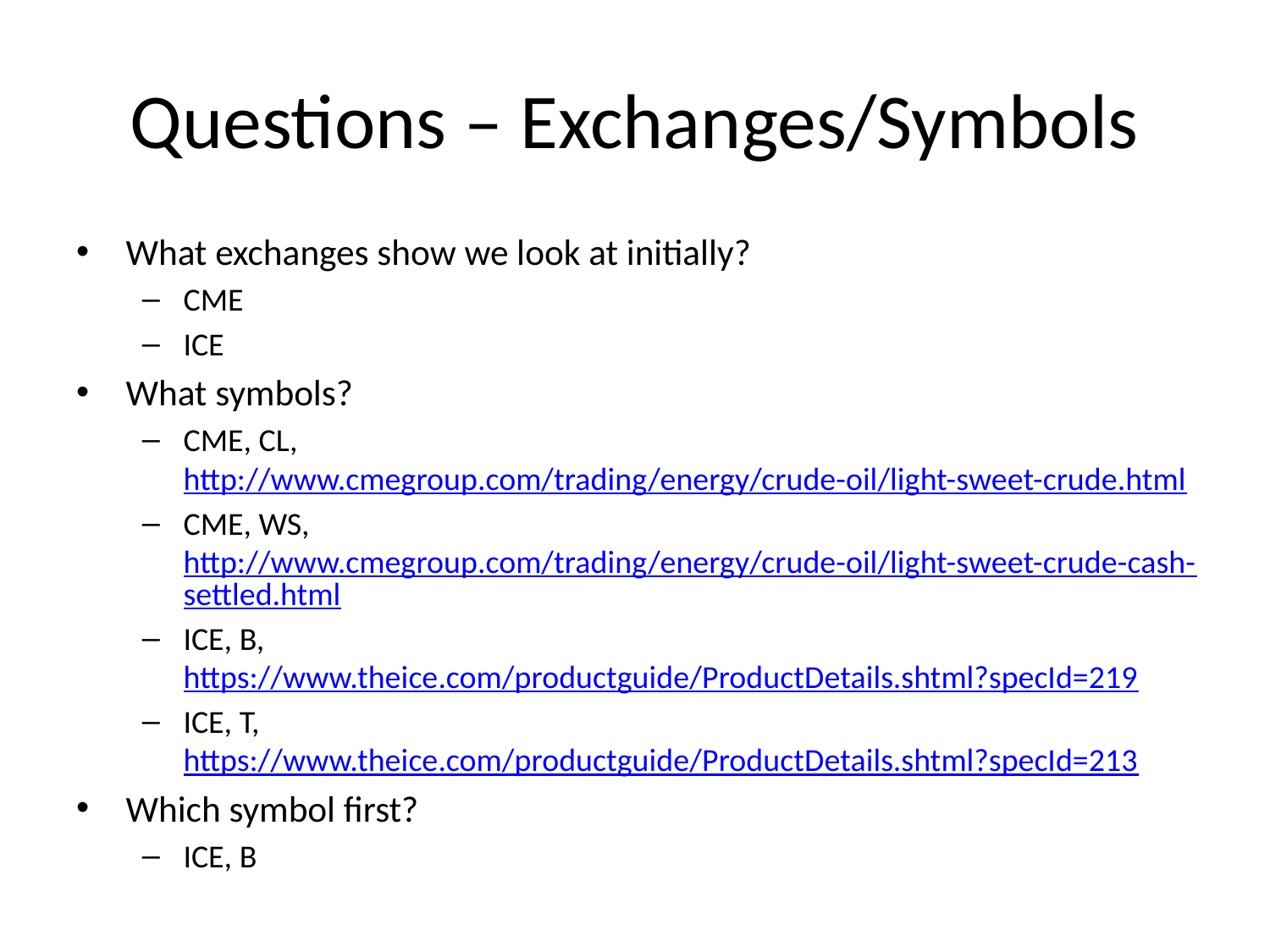

# Questions – Exchanges/Symbols
What exchanges show we look at initially?
CME
ICE
What symbols?
CME, CL, http://www.cmegroup.com/trading/energy/crude-oil/light-sweet-crude.html
CME, WS, http://www.cmegroup.com/trading/energy/crude-oil/light-sweet-crude-cash-settled.html
ICE, B, https://www.theice.com/productguide/ProductDetails.shtml?specId=219
ICE, T, https://www.theice.com/productguide/ProductDetails.shtml?specId=213
Which symbol first?
ICE, B